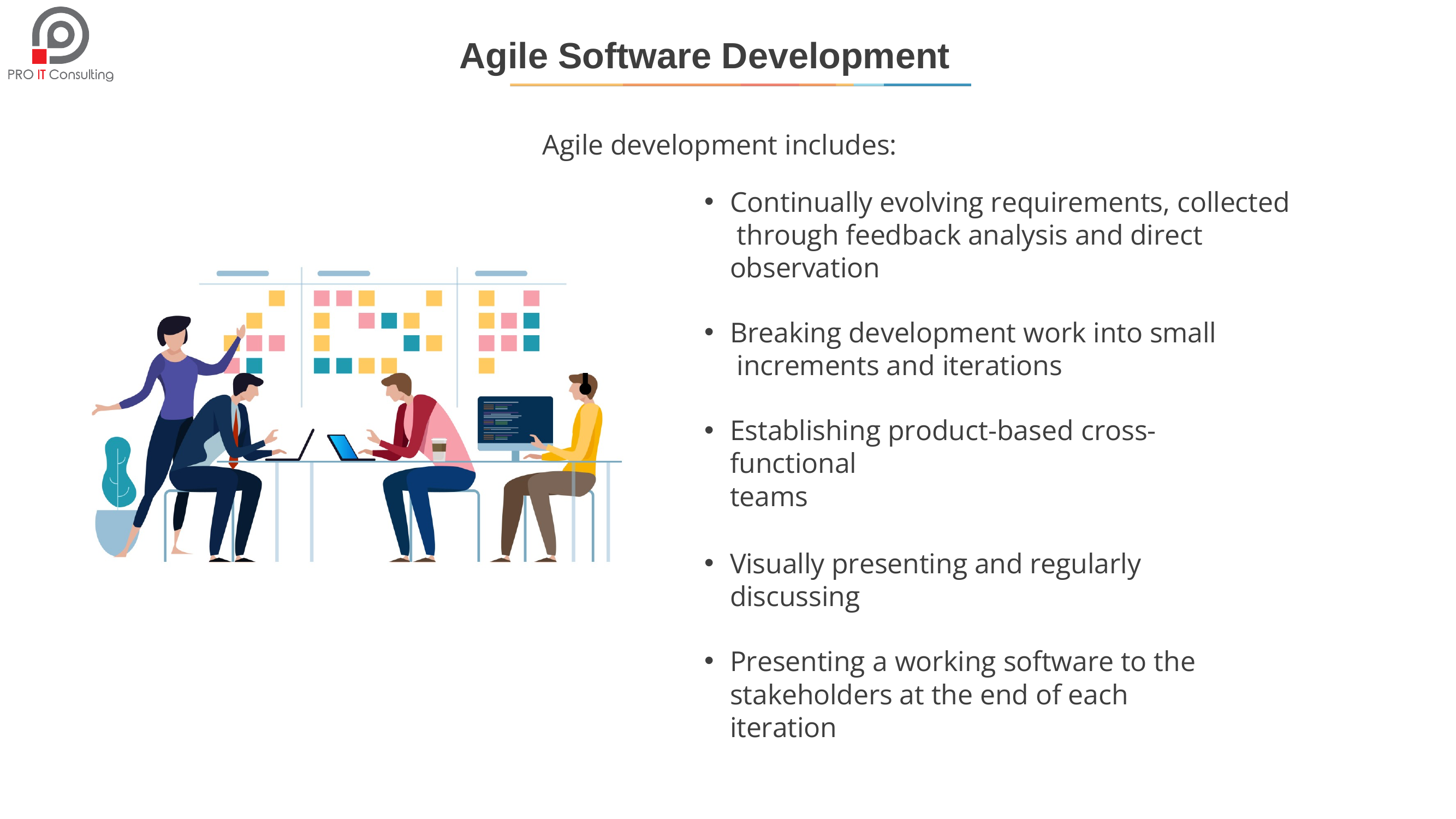

# Agile Software Development

Agile development includes:
Continually evolving requirements, collected  through feedback analysis and direct  observation
Breaking development work into small  increments and iterations
Establishing product-based cross-functional
teams

Visually presenting and regularly discussing
Presenting a working software to the
stakeholders at the end of each iteration